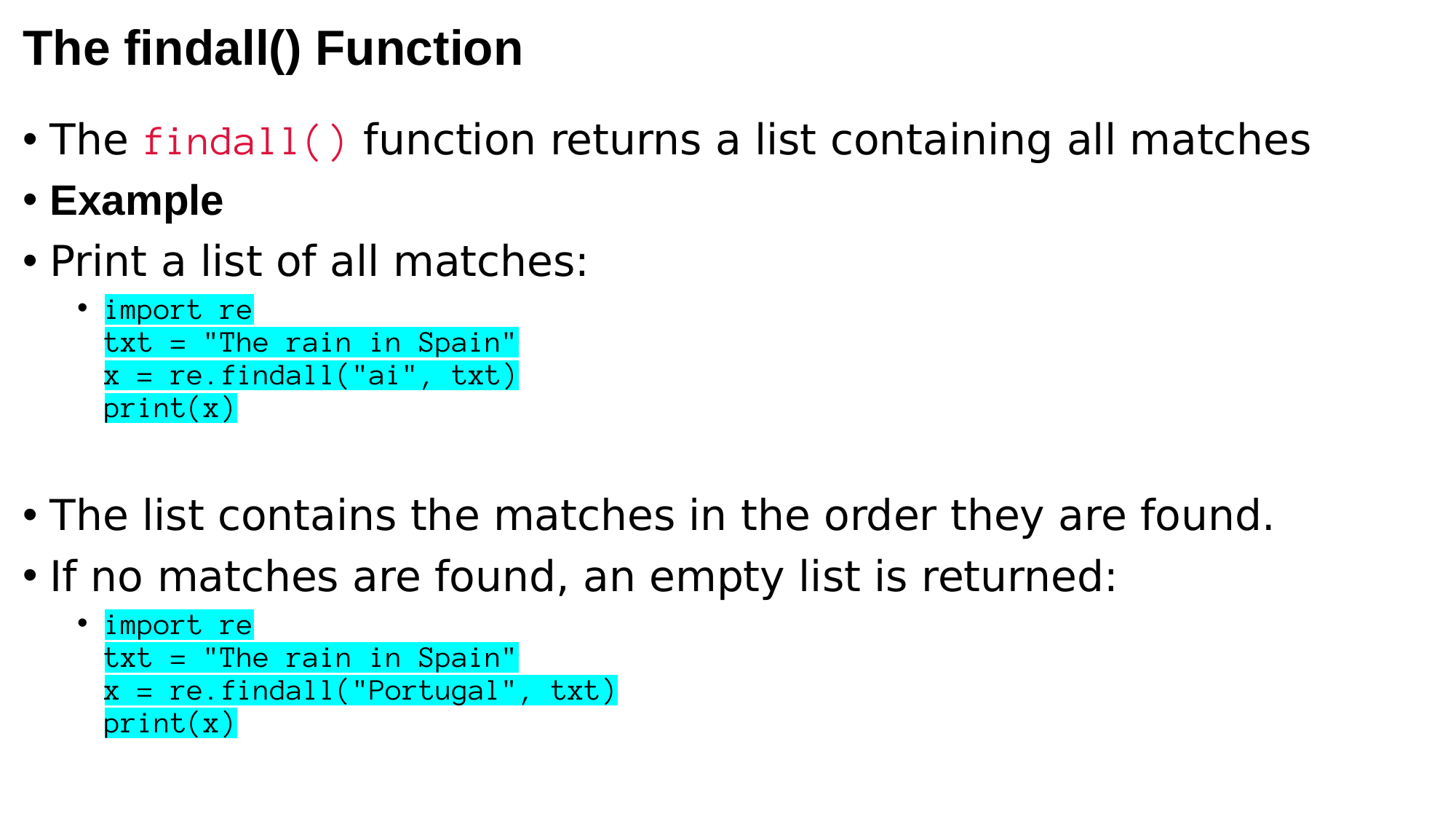

# The findall() Function
The findall() function returns a list containing all matches
Example
Print a list of all matches:
import re
txt = "The rain in Spain"
x = re.findall("ai", txt)
print(x)

The list contains the matches in the order they are found.
If no matches are found, an empty list is returned:
import re
txt = "The rain in Spain"
x = re.findall("Portugal", txt)
print(x)